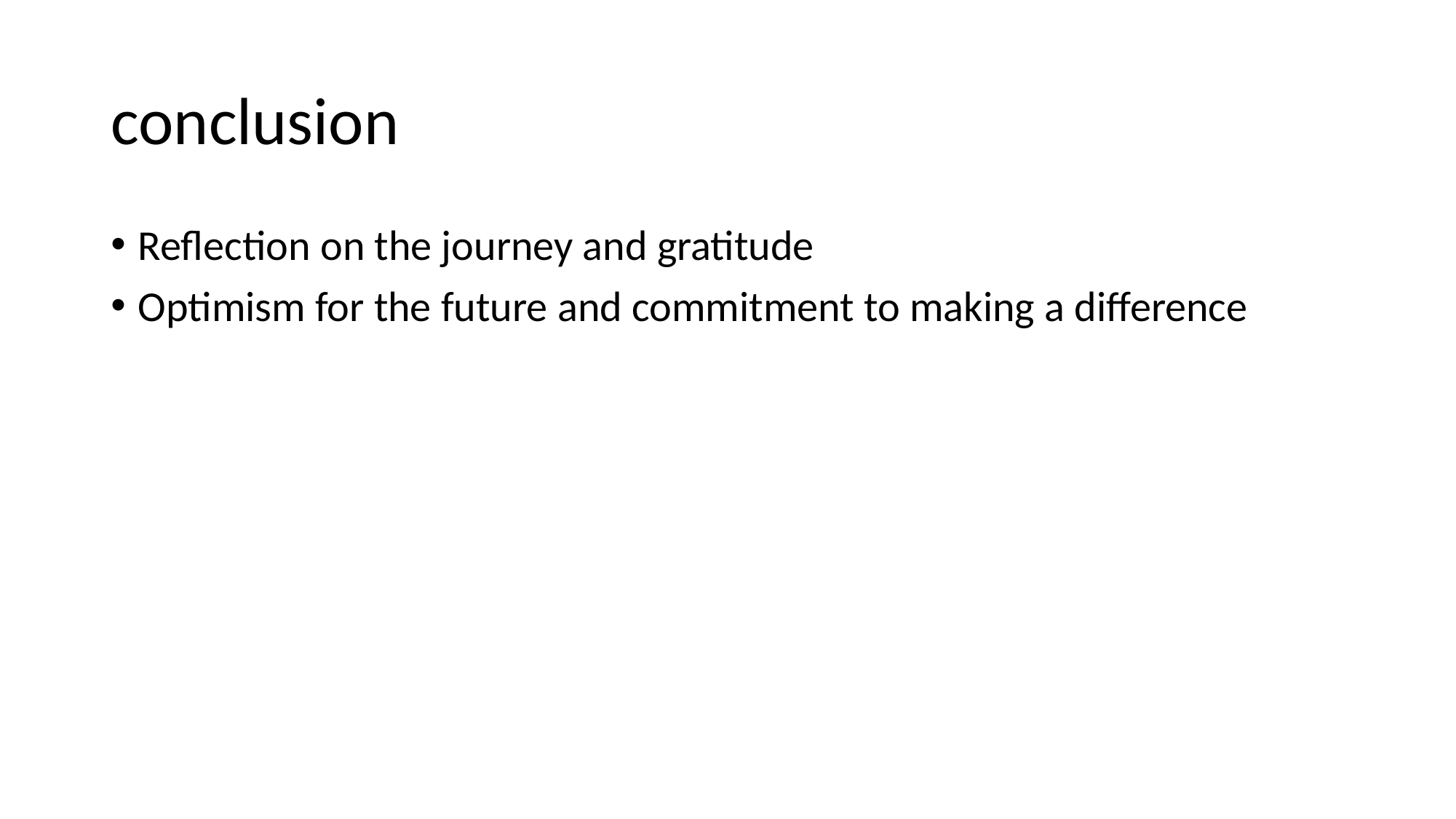

# conclusion
Reflection on the journey and gratitude
Optimism for the future and commitment to making a difference